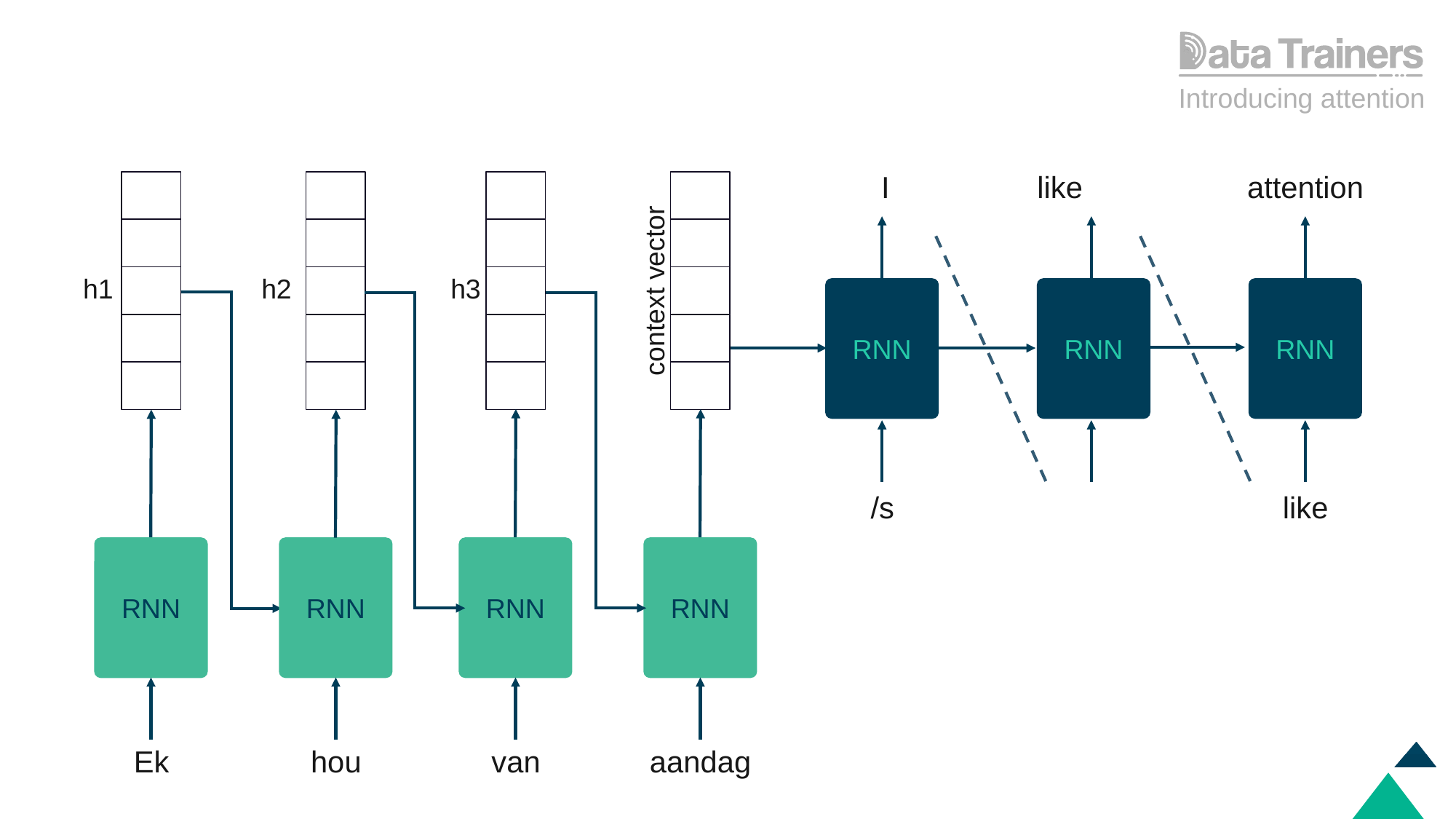

Introducing attention
I
like
attention

h2
h1
h3
context vector

RNN

RNN

RNN

/s
like

RNN

RNN

RNN

RNN

Ek
hou
van
aandag